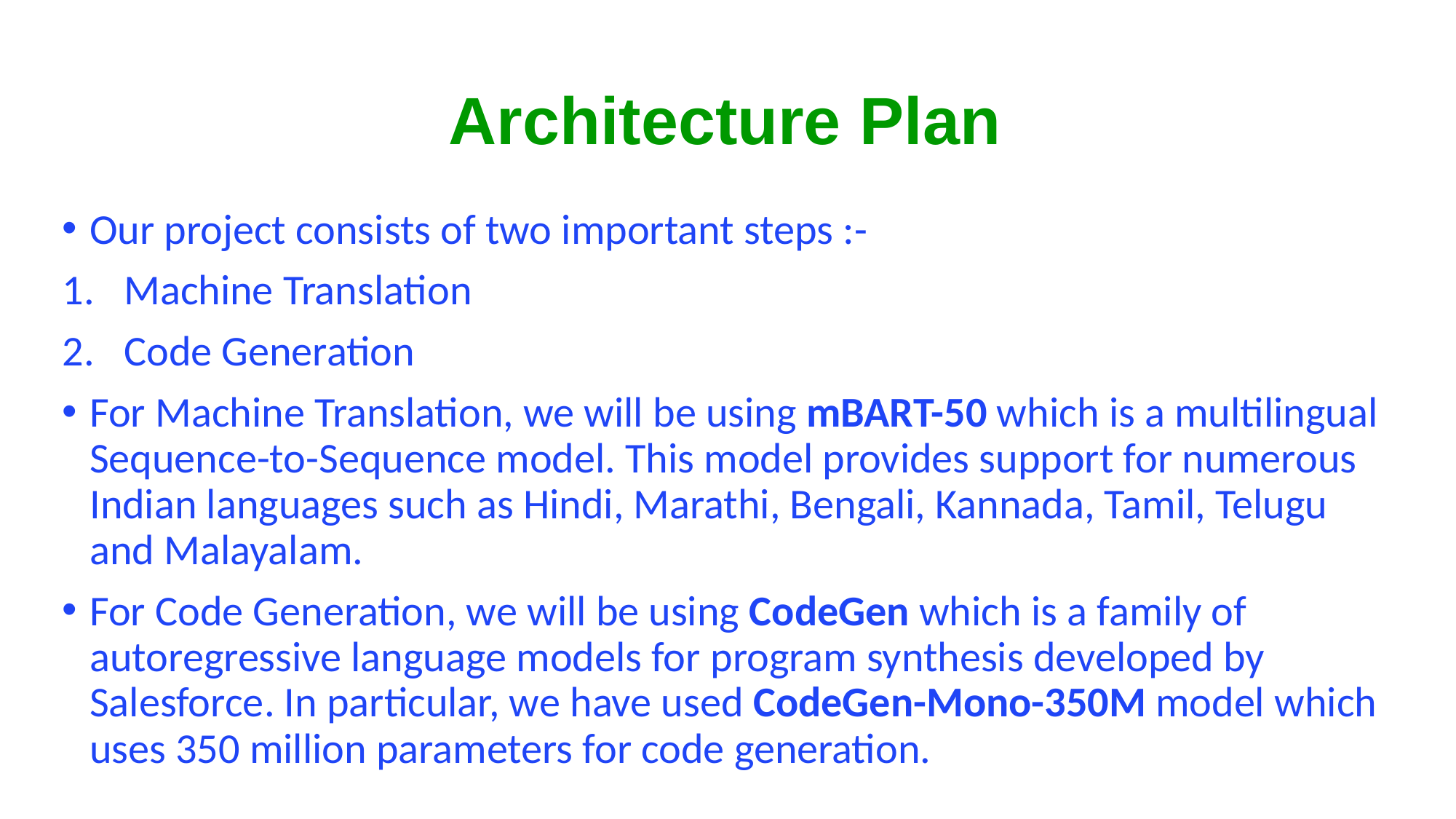

# Architecture Plan
Our project consists of two important steps :-
Machine Translation
Code Generation
For Machine Translation, we will be using mBART-50 which is a multilingual Sequence-to-Sequence model. This model provides support for numerous Indian languages such as Hindi, Marathi, Bengali, Kannada, Tamil, Telugu and Malayalam.
For Code Generation, we will be using CodeGen which is a family of autoregressive language models for program synthesis developed by Salesforce. In particular, we have used CodeGen-Mono-350M model which uses 350 million parameters for code generation.